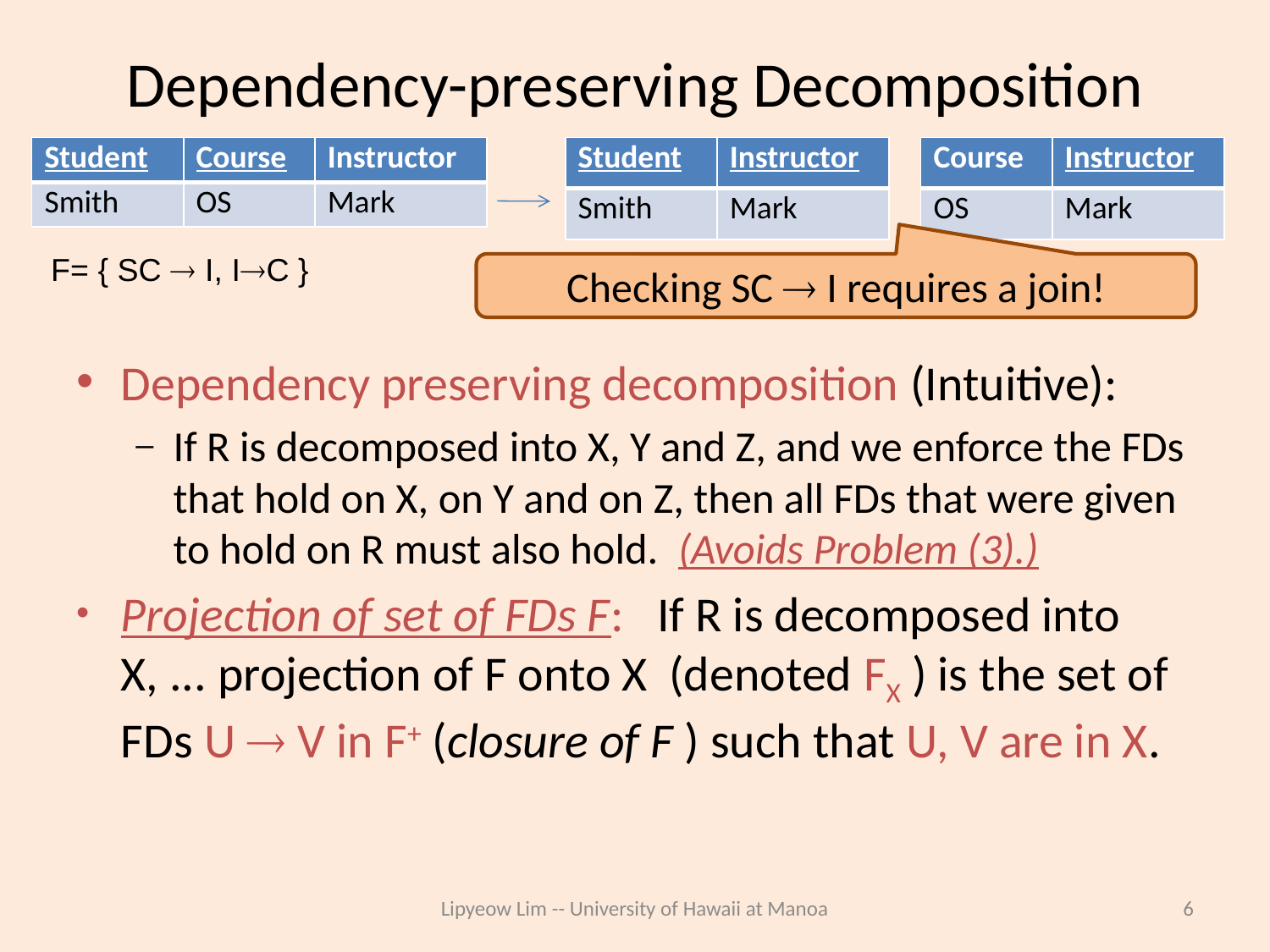

# Dependency-preserving Decomposition
| Student | Course | Instructor |
| --- | --- | --- |
| Smith | OS | Mark |
| Student | Instructor |
| --- | --- |
| Smith | Mark |
| Course | Instructor |
| --- | --- |
| OS | Mark |
F= { SC → I, I→C }
Checking SC → I requires a join!
Dependency preserving decomposition (Intuitive):
If R is decomposed into X, Y and Z, and we enforce the FDs that hold on X, on Y and on Z, then all FDs that were given to hold on R must also hold.  (Avoids Problem (3).)
Projection of set of FDs F:   If R is decomposed into X, ... projection of F onto X  (denoted FX ) is the set of FDs U → V in F+ (closure of F ) such that U, V are in X.

Lipyeow Lim -- University of Hawaii at Manoa
6